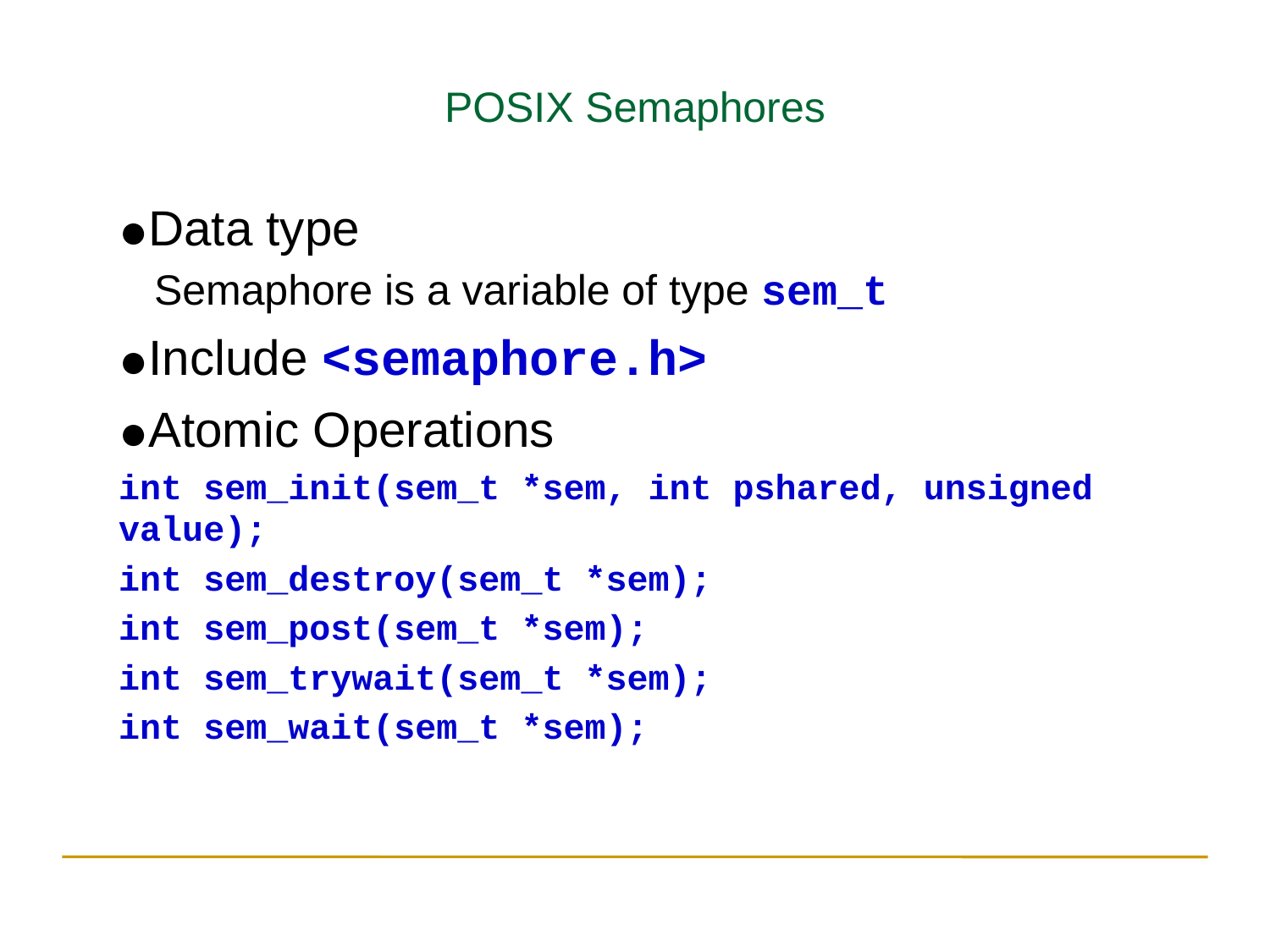

POSIX Semaphores
Data type
   Semaphore is a variable of type sem_t
Include <semaphore.h>
Atomic Operations
int sem_init(sem_t *sem, int pshared, unsigned value);
int sem_destroy(sem_t *sem);
int sem_post(sem_t *sem);
int sem_trywait(sem_t *sem);
int sem_wait(sem_t *sem);